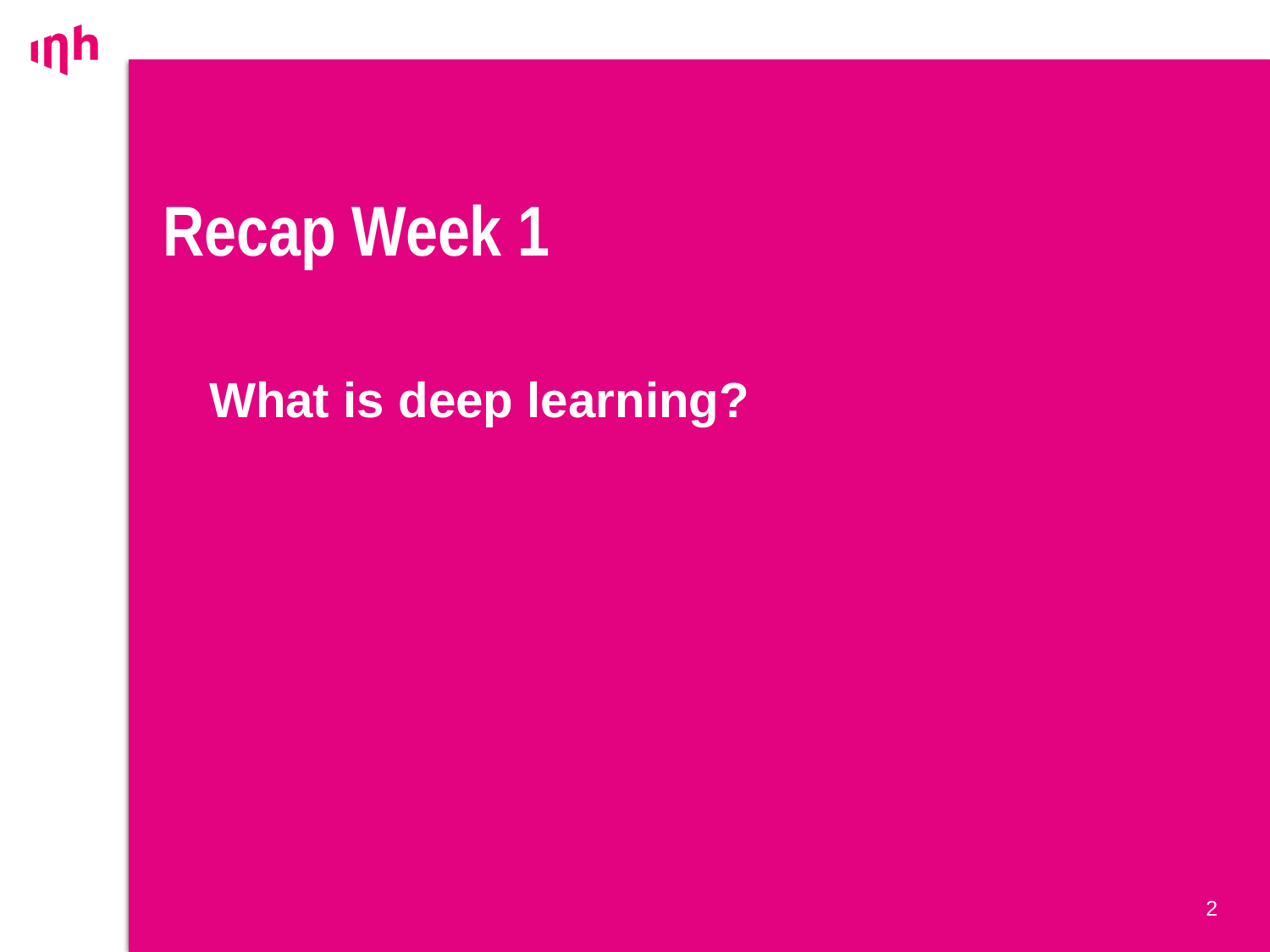

# Recap Week 1
What is deep learning?
2